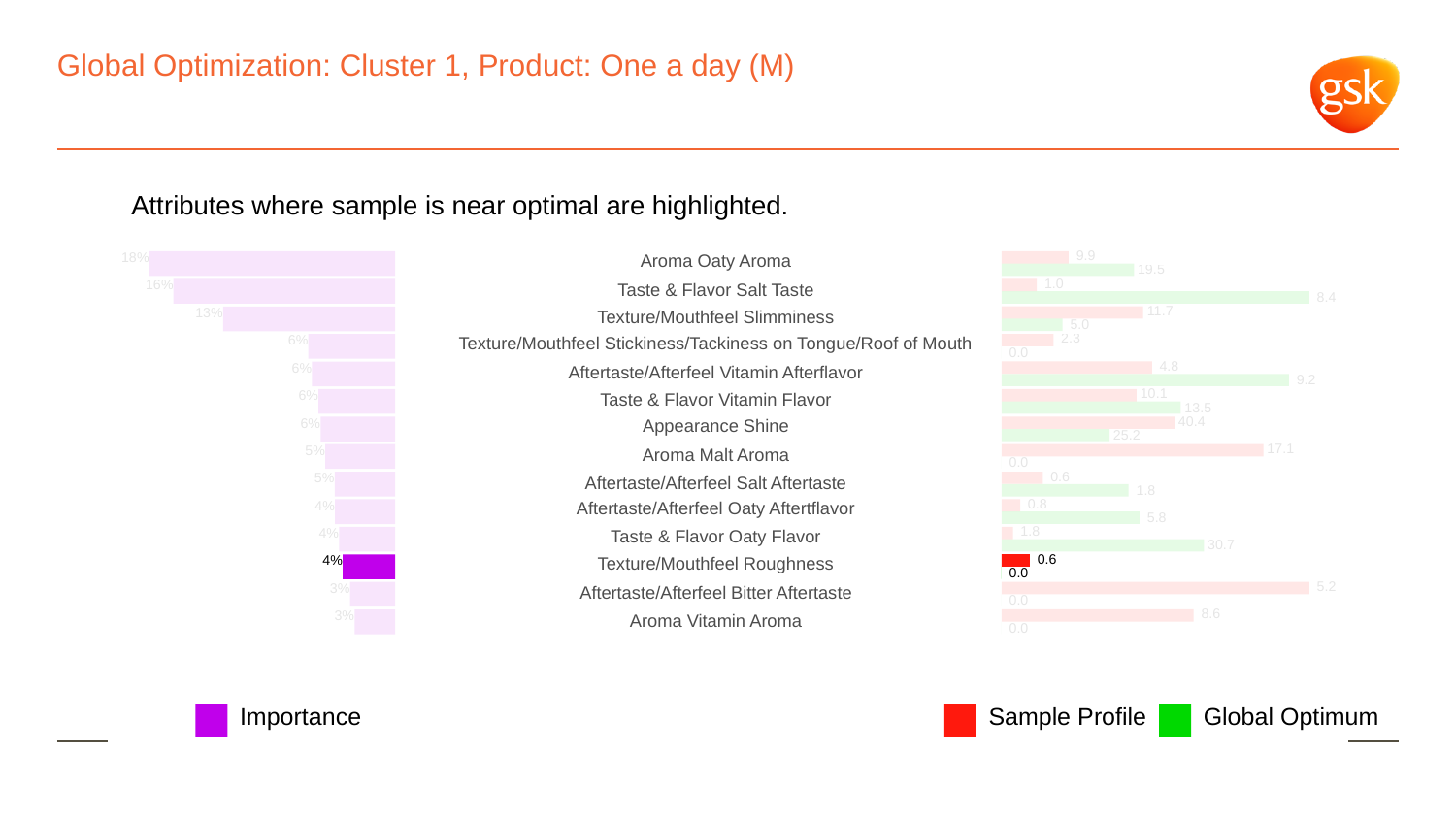

# Global Optimization: Cluster 1, Product: One a day (M)

Attributes where sample is near optimal are highlighted.

  9.9
18%
Aroma Oaty Aroma

 19.5

  1.0
16%
Taste & Flavor Salt Taste

  8.4

 11.7
13%
Texture/Mouthfeel Slimminess

  5.0

  2.3
6%
Texture/Mouthfeel Stickiness/Tackiness on Tongue/Roof of Mouth

  0.0

  4.8
6%
Aftertaste/Afterfeel Vitamin Afterflavor

  9.2

 10.1
6%
Taste & Flavor Vitamin Flavor

 13.5

 40.4
6%
Appearance Shine

 25.2

 17.1
5%
Aroma Malt Aroma

  0.0

  0.6
5%
Aftertaste/Afterfeel Salt Aftertaste

  1.8

  0.8
4%
Aftertaste/Afterfeel Oaty Aftertflavor

  5.8

  1.8
4%
Taste & Flavor Oaty Flavor

 30.7

  0.6
4%
Texture/Mouthfeel Roughness

  0.0

  5.2
3%
Aftertaste/Afterfeel Bitter Aftertaste

  0.0

  8.6
3%
Aroma Vitamin Aroma

  0.0

Global Optimum
Sample Profile
Importance